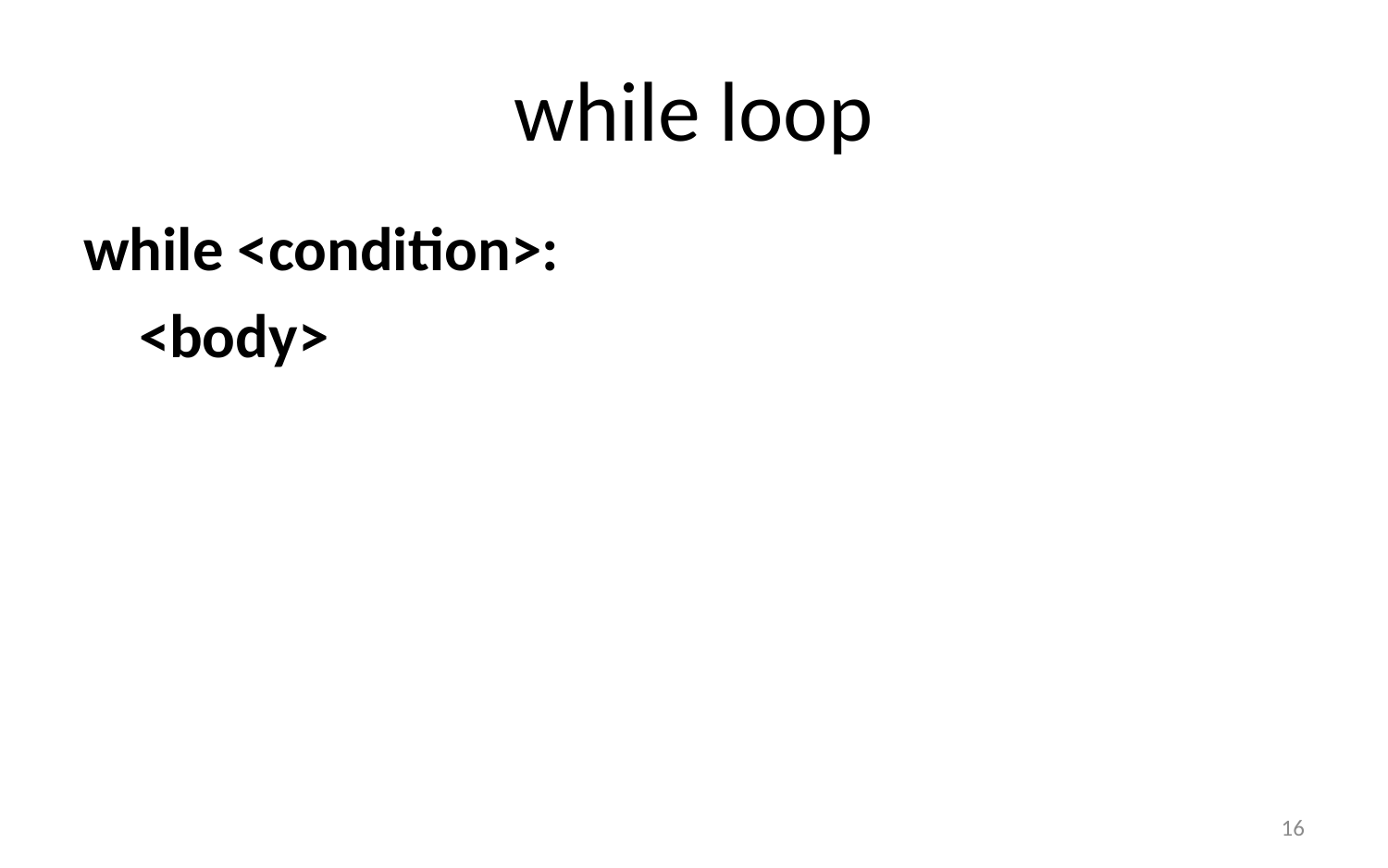

# while loop
while <condition>:
    <body>
16